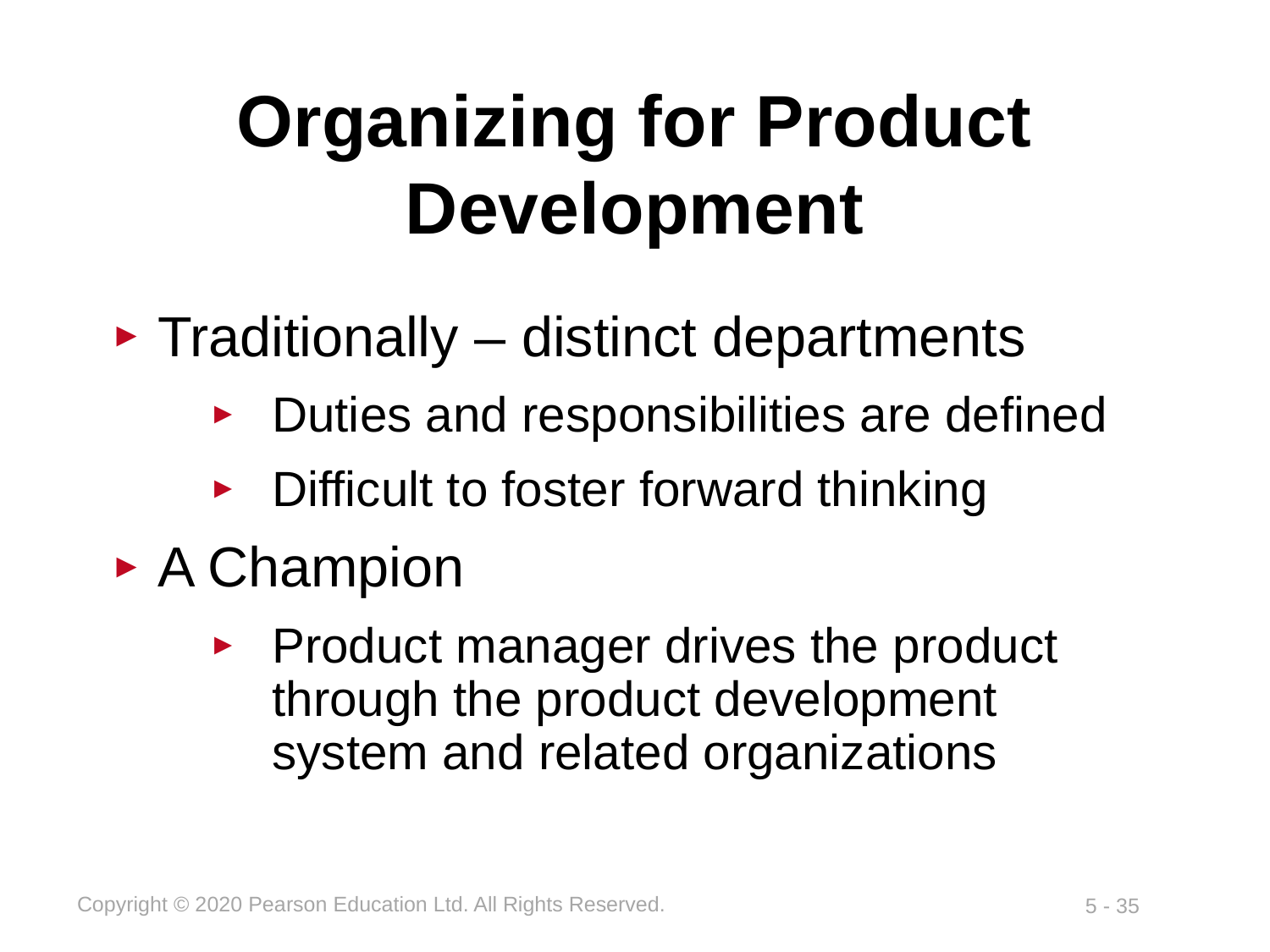

# Organizing for Product Development
Traditionally – distinct departments
Duties and responsibilities are defined
Difficult to foster forward thinking
A Champion
Product manager drives the product through the product development system and related organizations